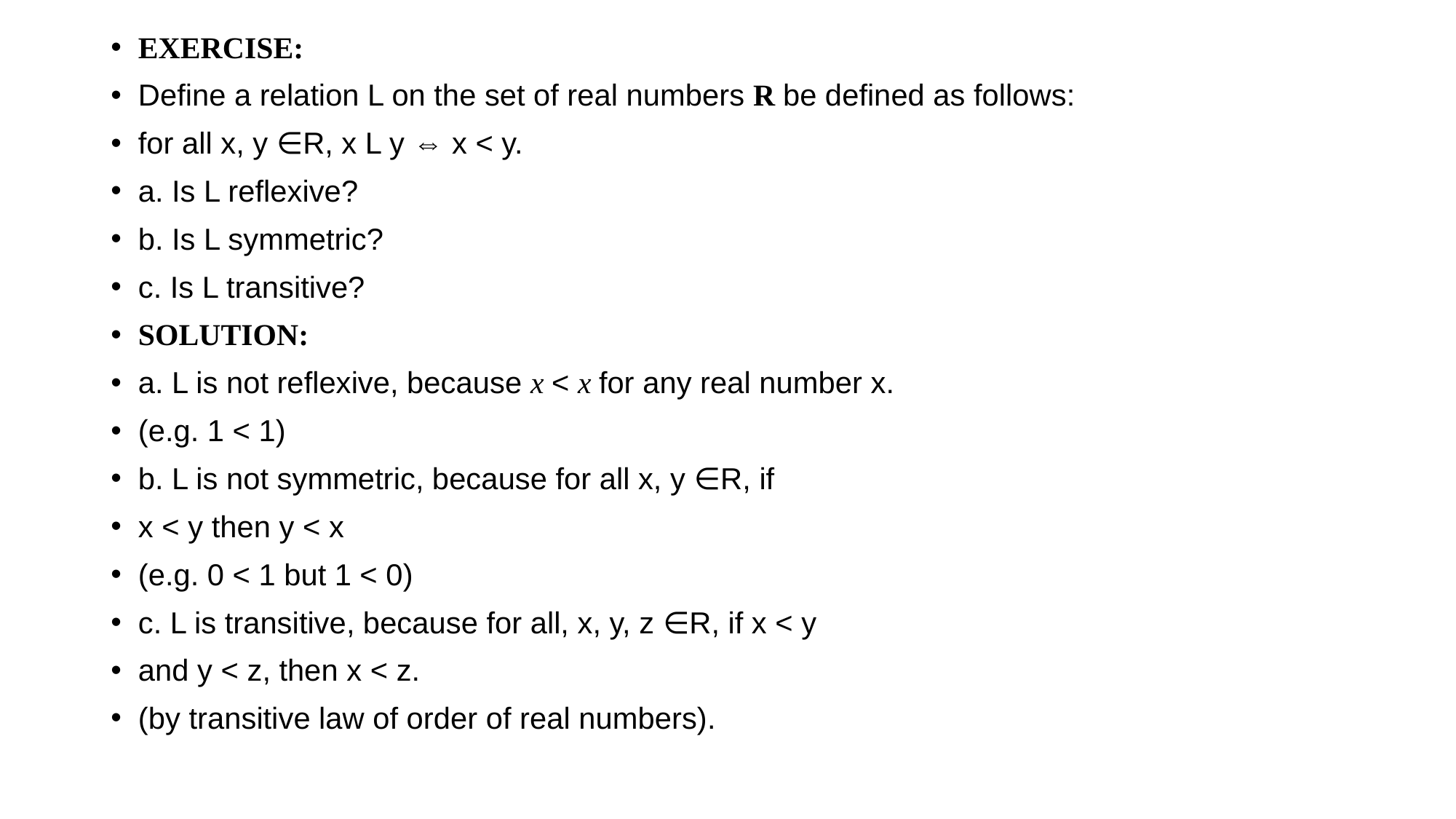

EXERCISE:
Define a relation L on the set of real numbers R be defined as follows:
for all x, y ∈R, x L y ⇔ x < y.
a. Is L reflexive?
b. Is L symmetric?
c. Is L transitive?
SOLUTION:
a. L is not reflexive, because x < x for any real number x.
(e.g. 1 < 1)
b. L is not symmetric, because for all x, y ∈R, if
x < y then y < x
(e.g. 0 < 1 but 1 < 0)
c. L is transitive, because for all, x, y, z ∈R, if x < y
and y < z, then x < z.
(by transitive law of order of real numbers).